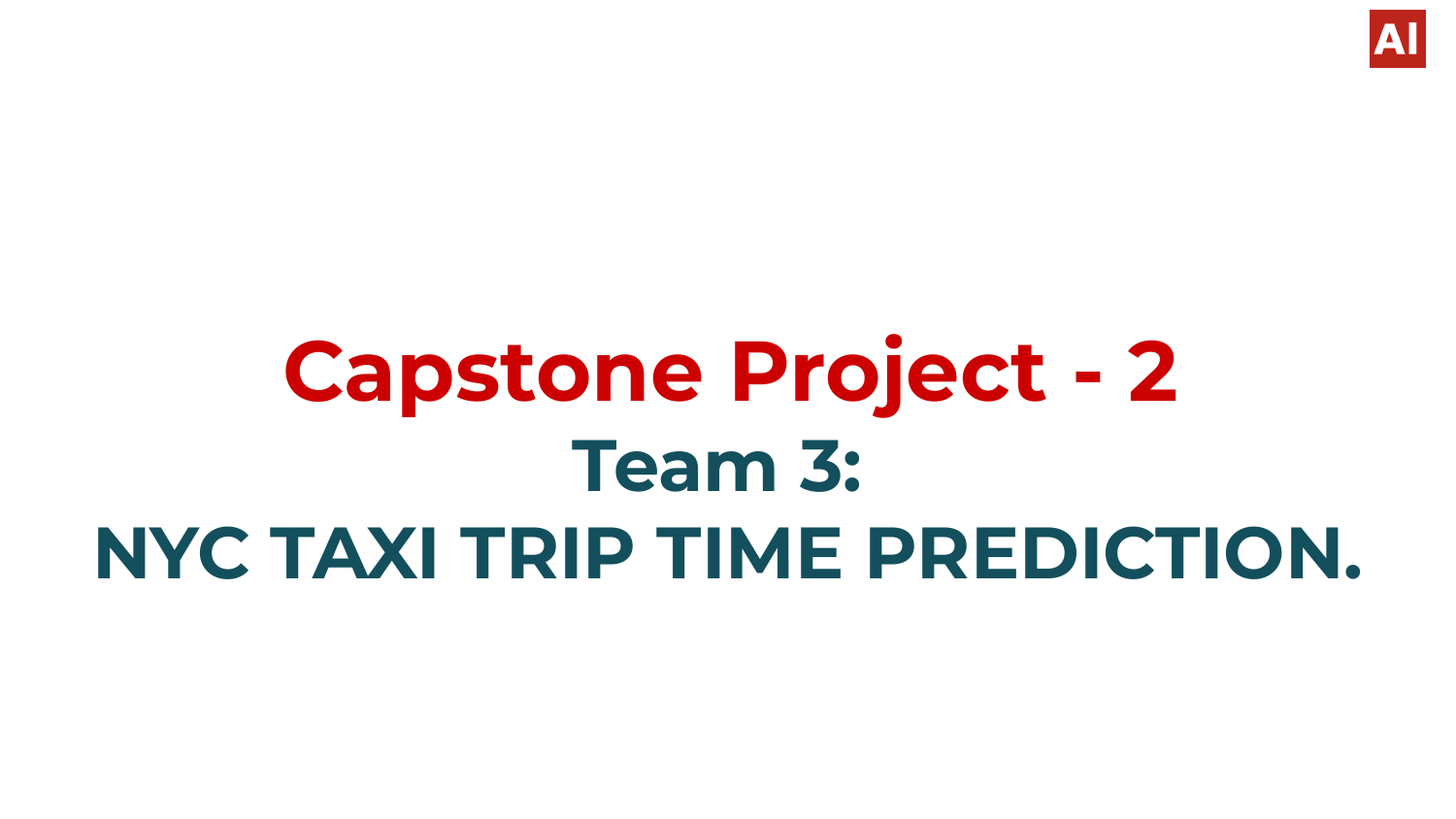

# Capstone Project - 2
Team 3:
NYC TAXI TRIP TIME PREDICTION.